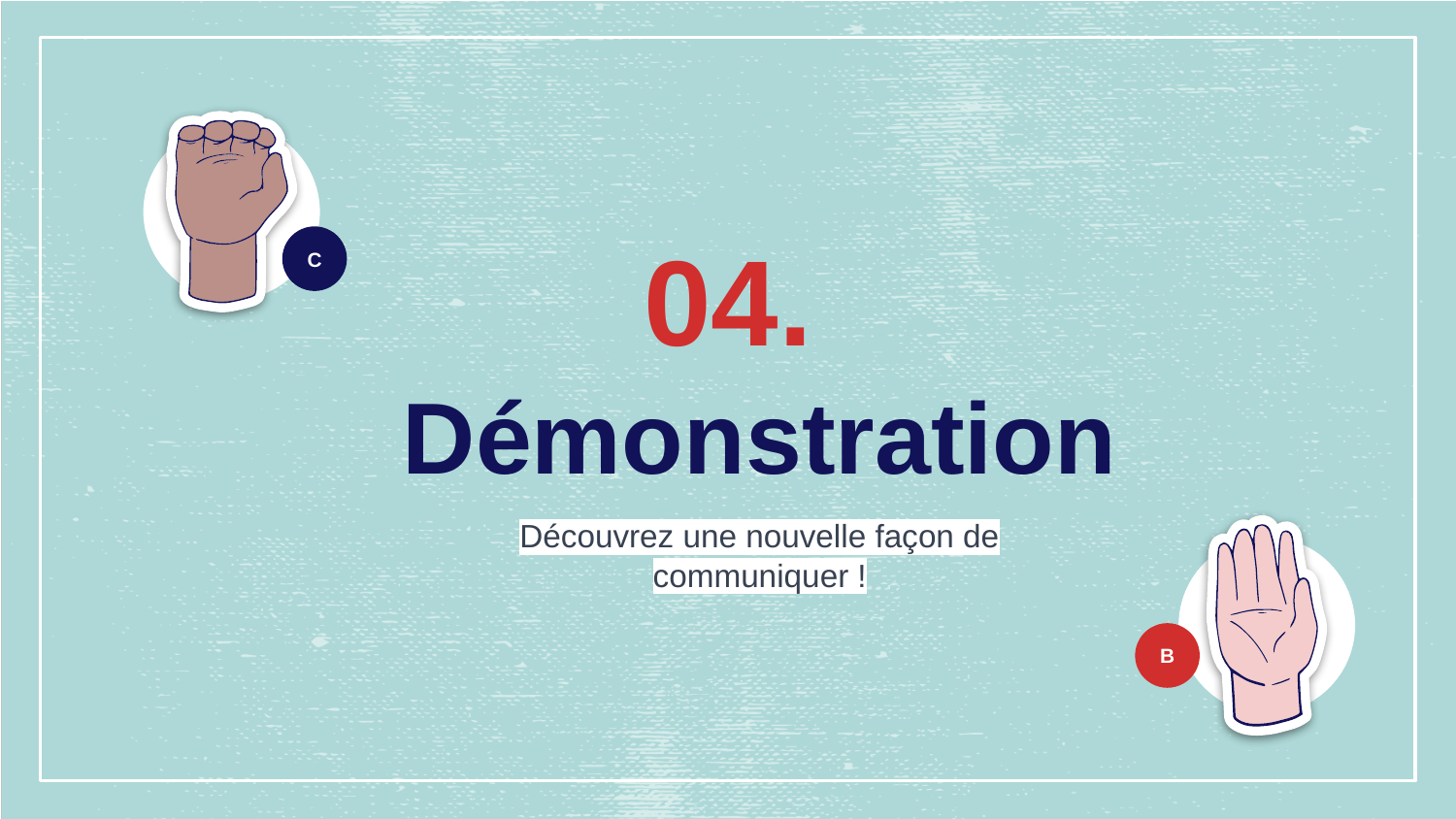

04.
C
# Démonstration
Découvrez une nouvelle façon de communiquer !

B